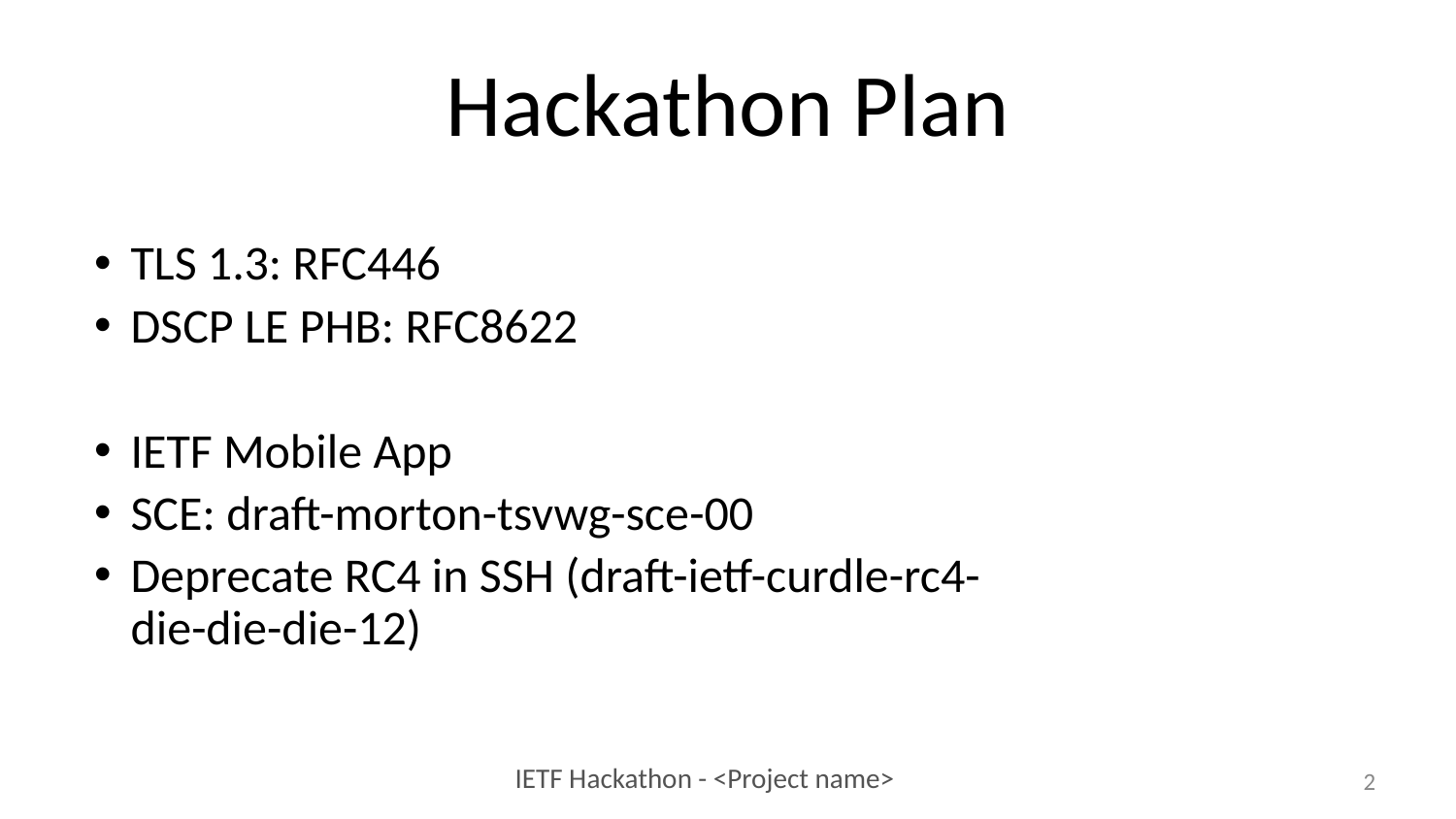

Hackathon Plan
TLS 1.3: RFC446
DSCP LE PHB: RFC8622

IETF Mobile App
SCE: draft-morton-tsvwg-sce-00
Deprecate RC4 in SSH (draft-ietf-curdle-rc4-die-die-die-12)
2